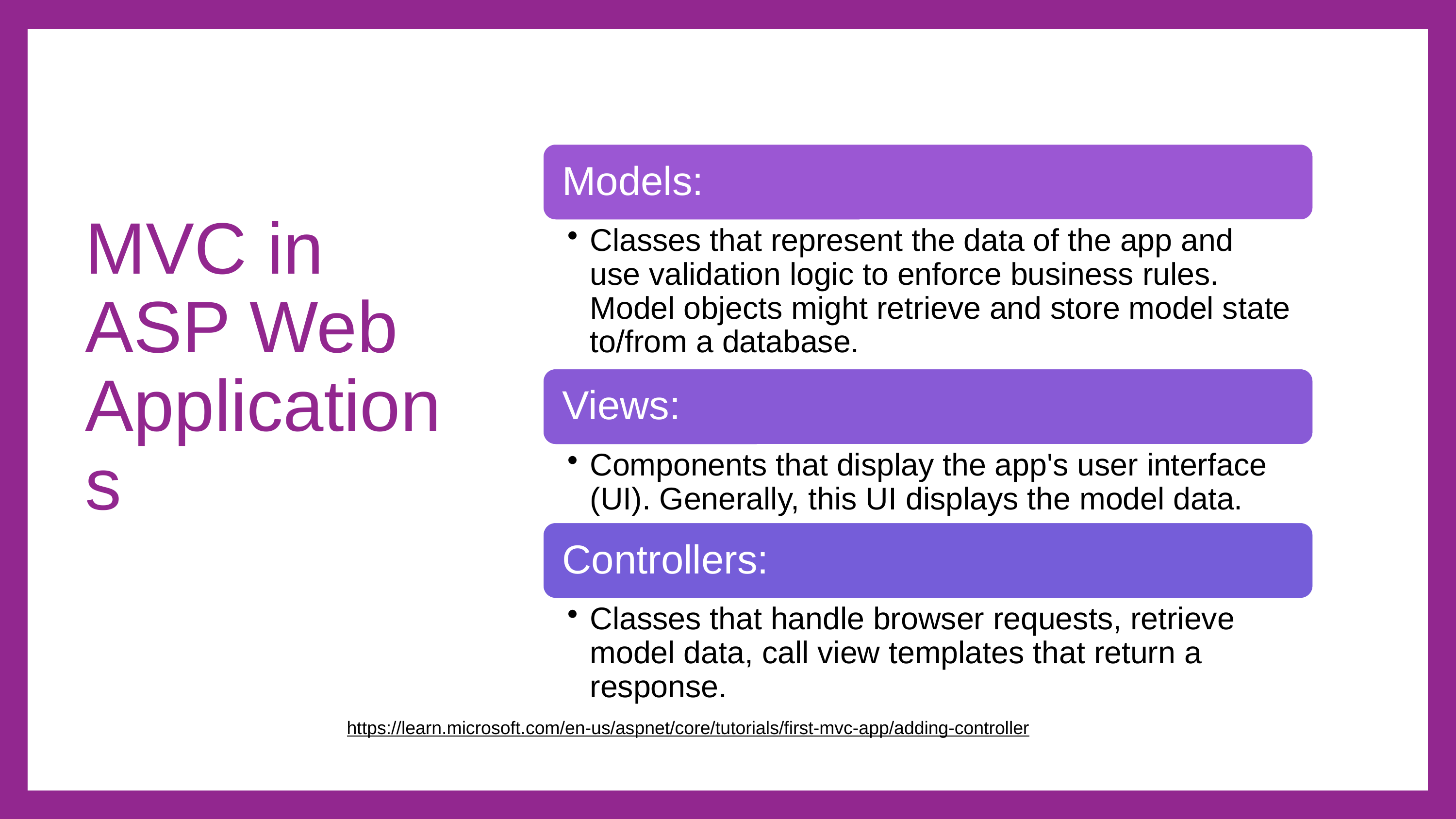

# MVC in ASP Web Applications
Models:
Classes that represent the data of the app and use validation logic to enforce business rules. Model objects might retrieve and store model state to/from a database.
Views:
Components that display the app's user interface (UI). Generally, this UI displays the model data.
Controllers:
Classes that handle browser requests, retrieve model data, call view templates that return a response.
https://learn.microsoft.com/en-us/aspnet/core/tutorials/first-mvc-app/adding-controller